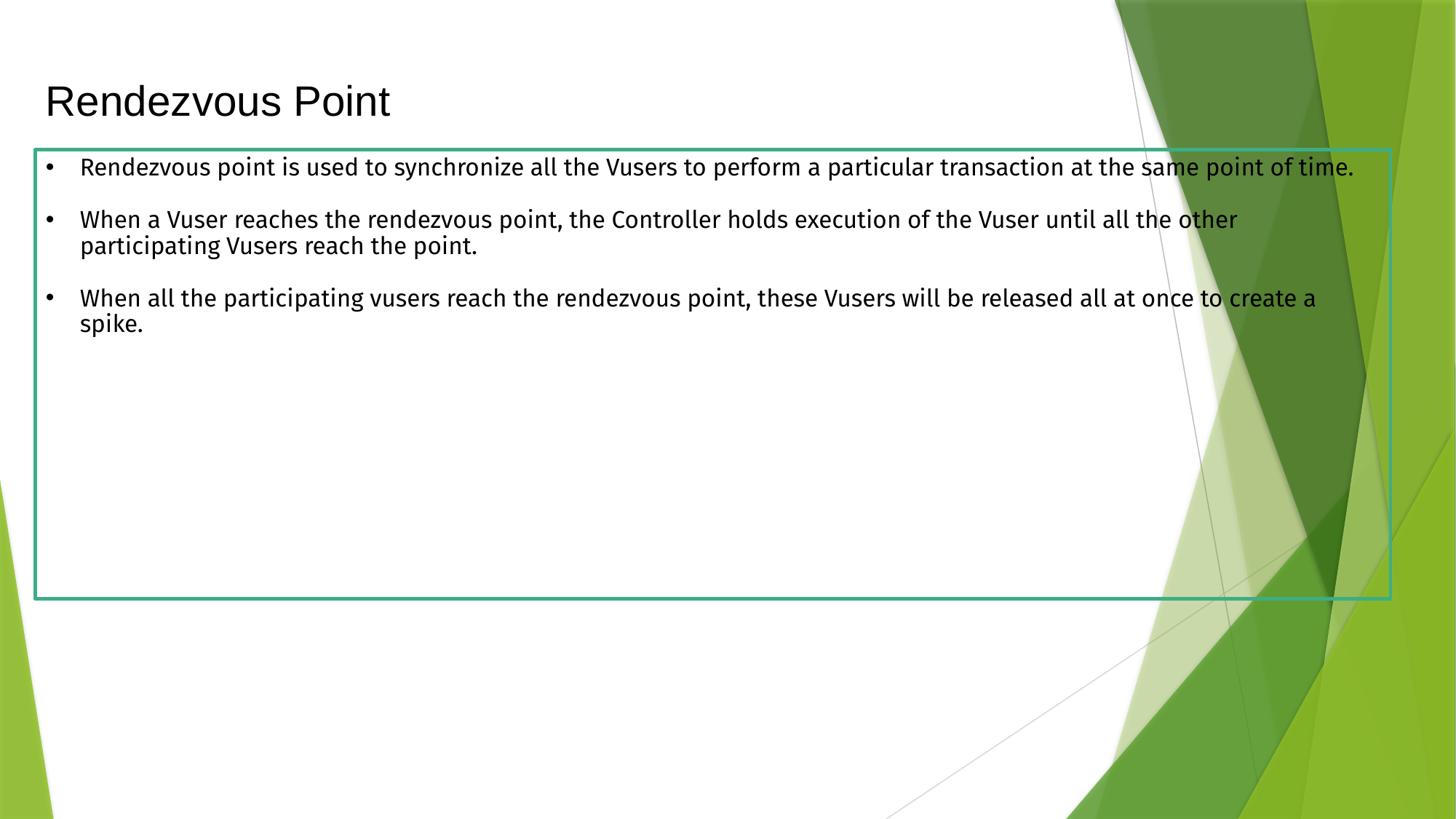

Rendezvous Point
Rendezvous point is used to synchronize all the Vusers to perform a particular transaction at the same point of time.

When a Vuser reaches the rendezvous point, the Controller holds execution of the Vuser until all the other participating Vusers reach the point.

When all the participating vusers reach the rendezvous point, these Vusers will be released all at once to create a spike.